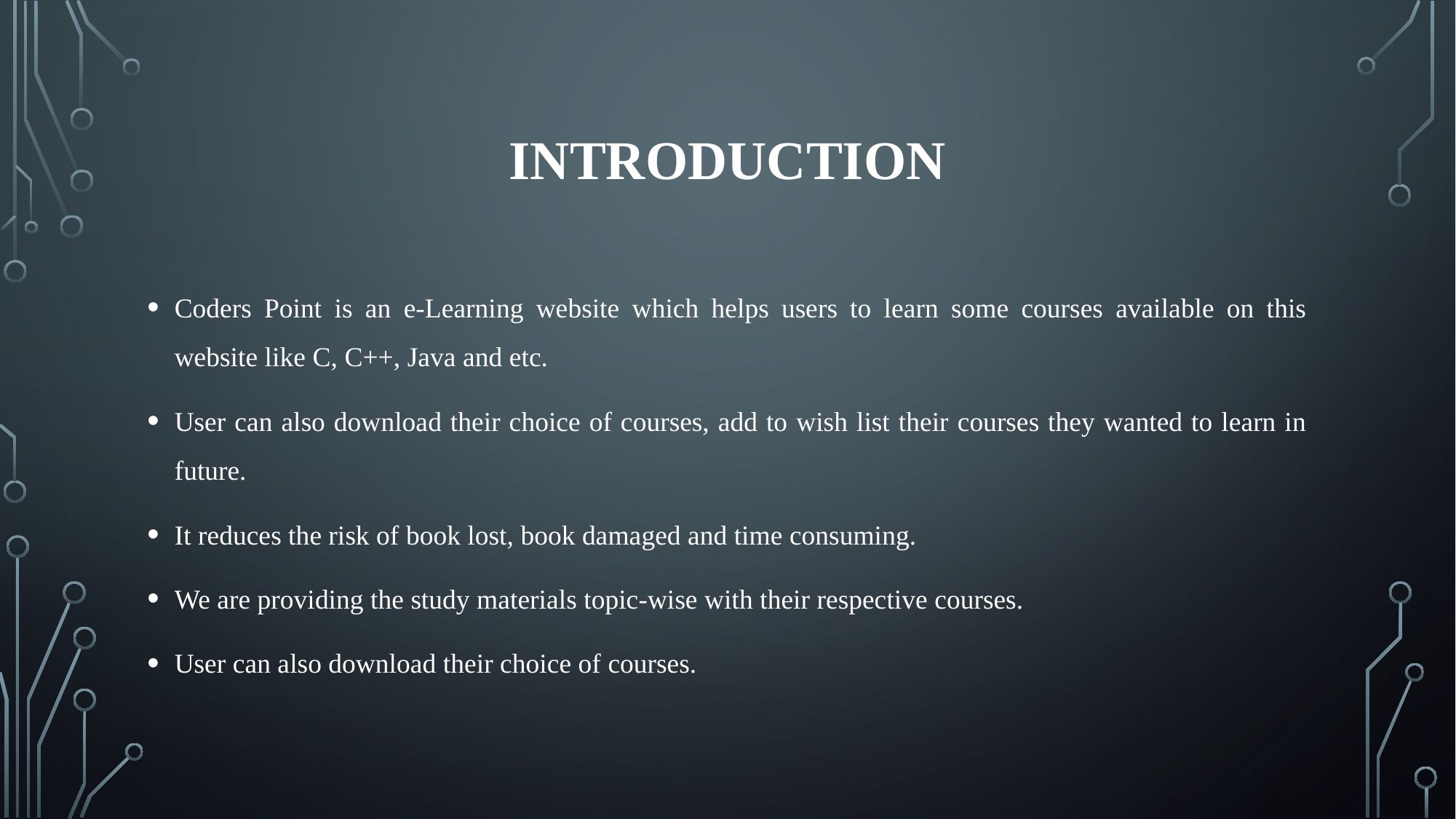

# INTRODUCTION
Coders Point is an e-Learning website which helps users to learn some courses available on this website like C, C++, Java and etc.
User can also download their choice of courses, add to wish list their courses they wanted to learn in future.
It reduces the risk of book lost, book damaged and time consuming.
We are providing the study materials topic-wise with their respective courses.
User can also download their choice of courses.